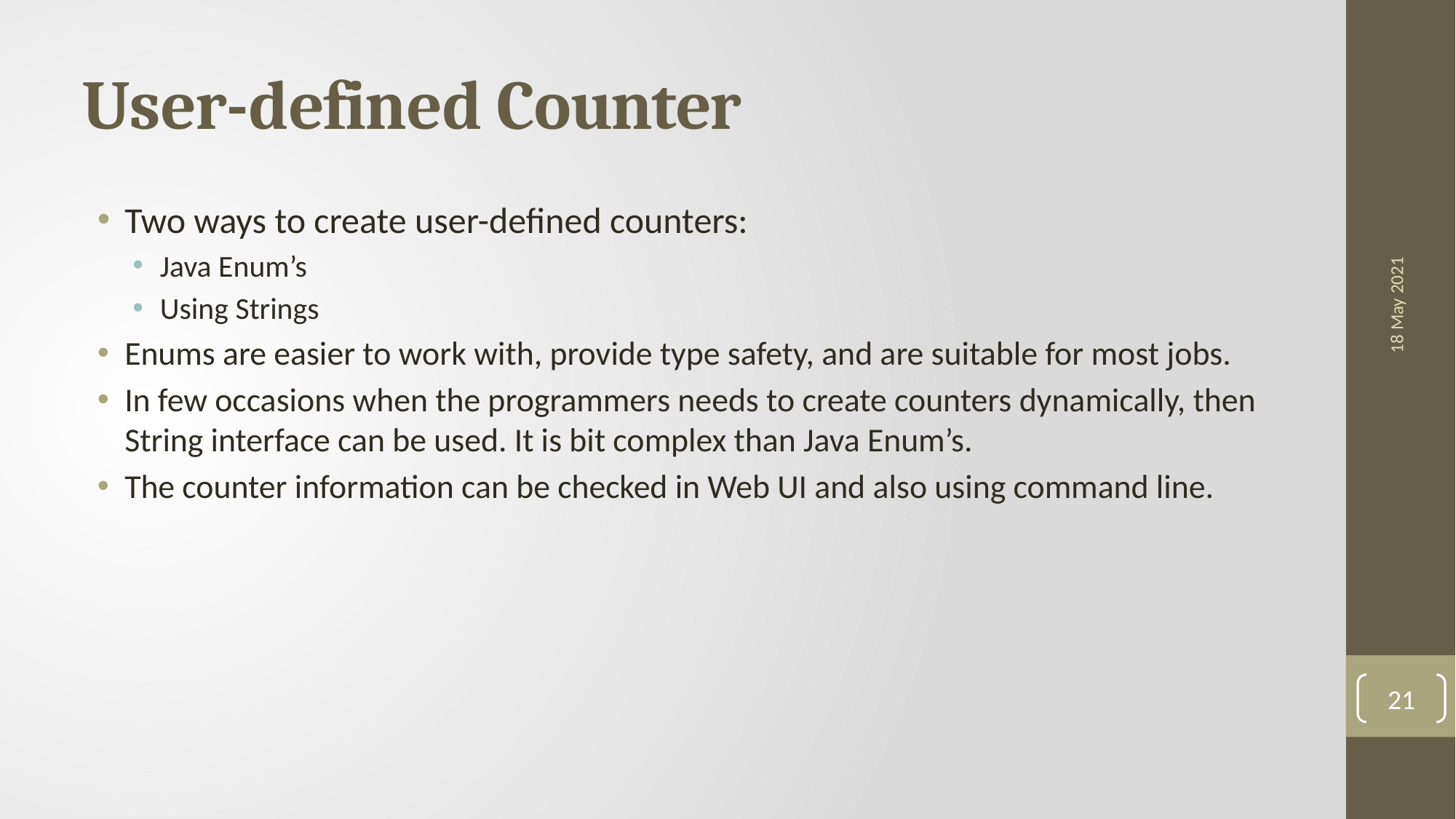

# User-defined Counter
18 May 2021
Two ways to create user-defined counters:
Java Enum’s
Using Strings
Enums are easier to work with, provide type safety, and are suitable for most jobs.
In few occasions when the programmers needs to create counters dynamically, then String interface can be used. It is bit complex than Java Enum’s.
The counter information can be checked in Web UI and also using command line.
21